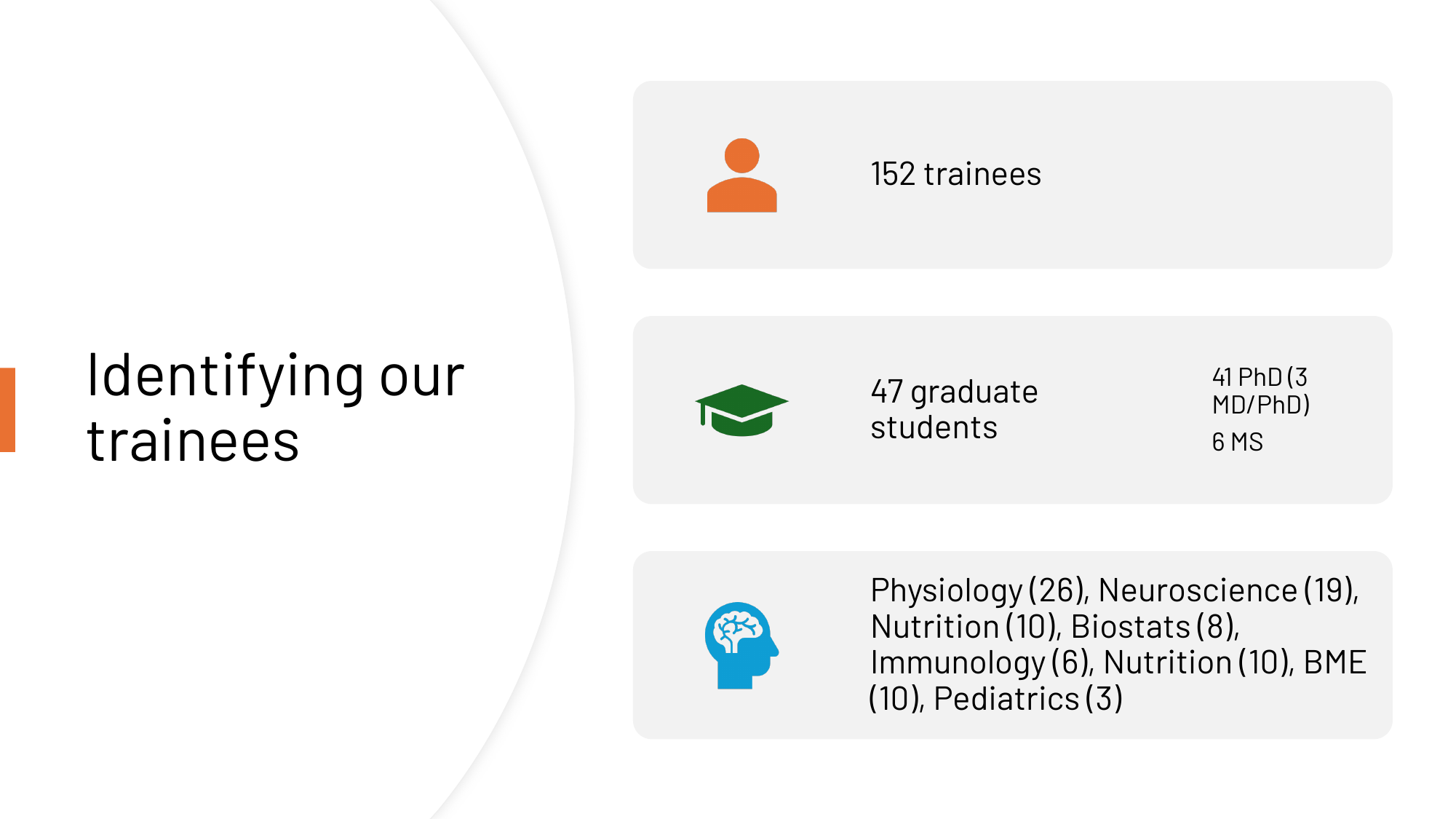

152 trainees
47 graduate students
41 PhD (3 MD/PhD)
6 MS
Physiology (26), Neuroscience (19), Nutrition (10), Biostats (8), Immunology (6), Nutrition (10), BME (10), Pediatrics (3)
# Identifying our trainees